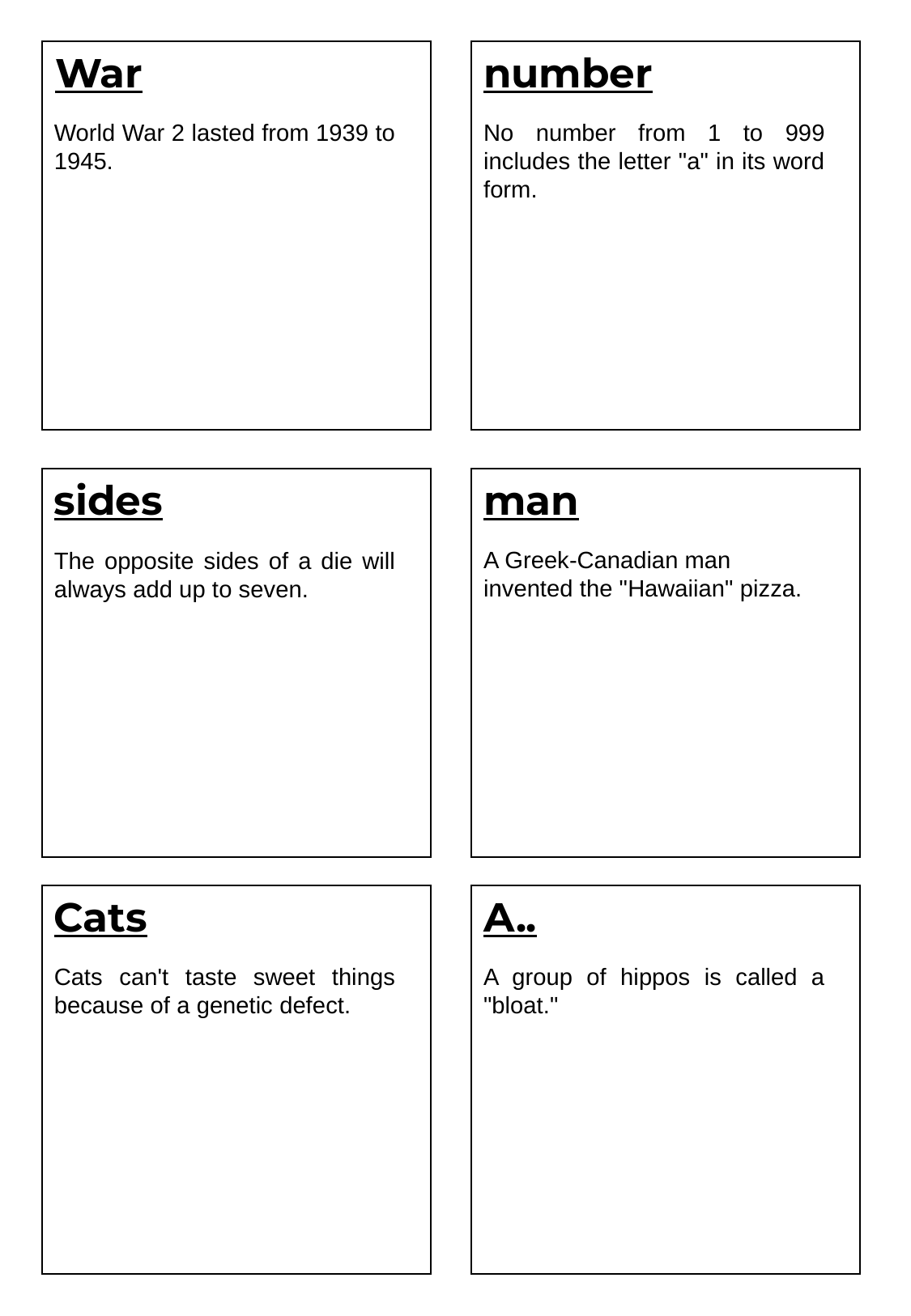

War

number
World War 2 lasted from 1939 to 1945.
No number from 1 to 999 includes the letter "a" in its word form.

sides

man
A Greek-Canadian man invented the "Hawaiian" pizza.
The opposite sides of a die will always add up to seven.

Cats

A..
Cats can't taste sweet things because of a genetic defect.
A group of hippos is called a "bloat."